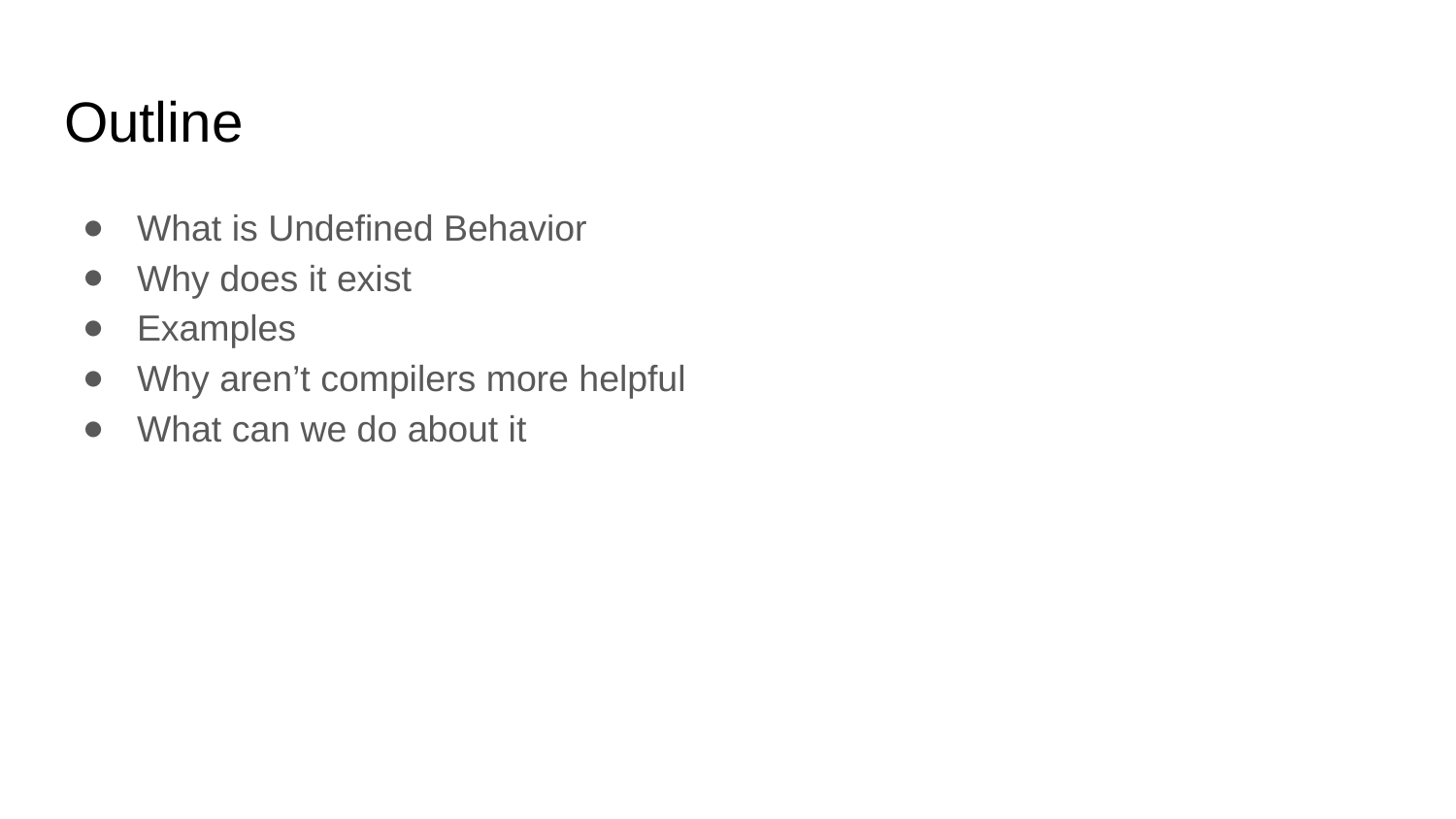

# Outline
What is Undefined Behavior
Why does it exist
Examples
Why aren’t compilers more helpful
What can we do about it